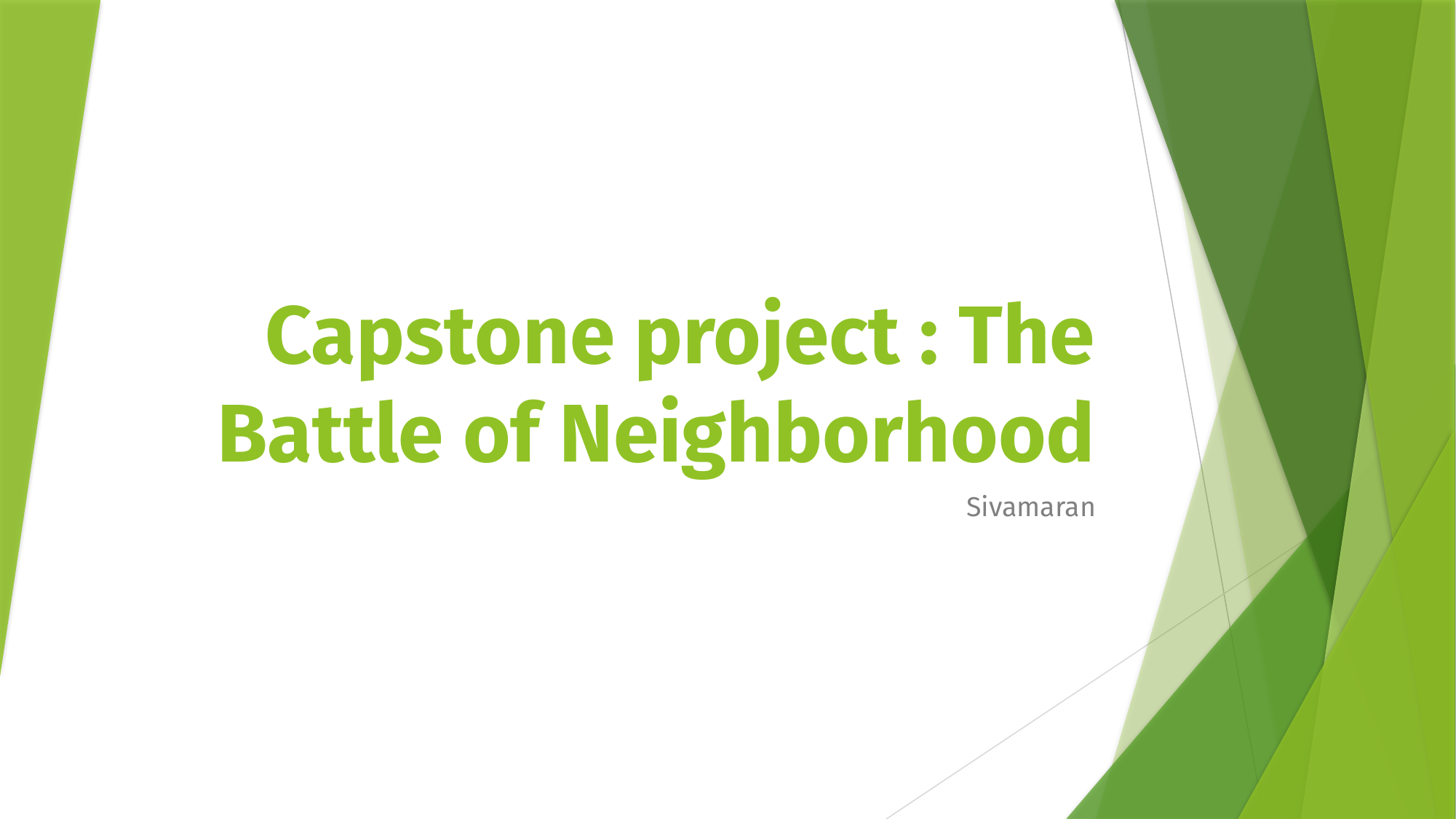

# Capstone project : The Battle of Neighborhood
Sivamaran